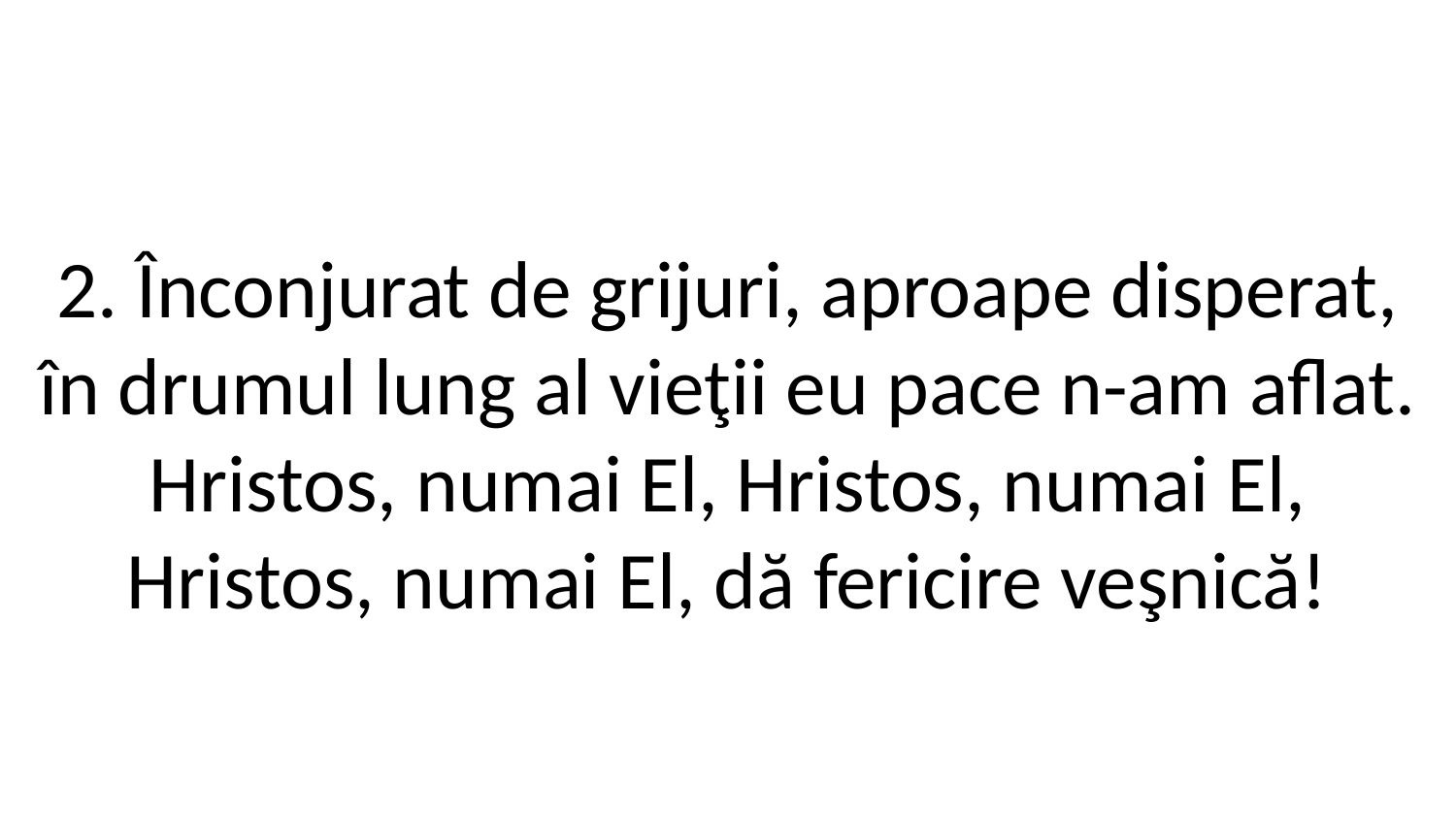

2. Înconjurat de grijuri, aproape disperat,
în drumul lung al vieţii eu pace n-am aflat.
Hristos, numai El, Hristos, numai El,
Hristos, numai El, dă fericire veşnică!